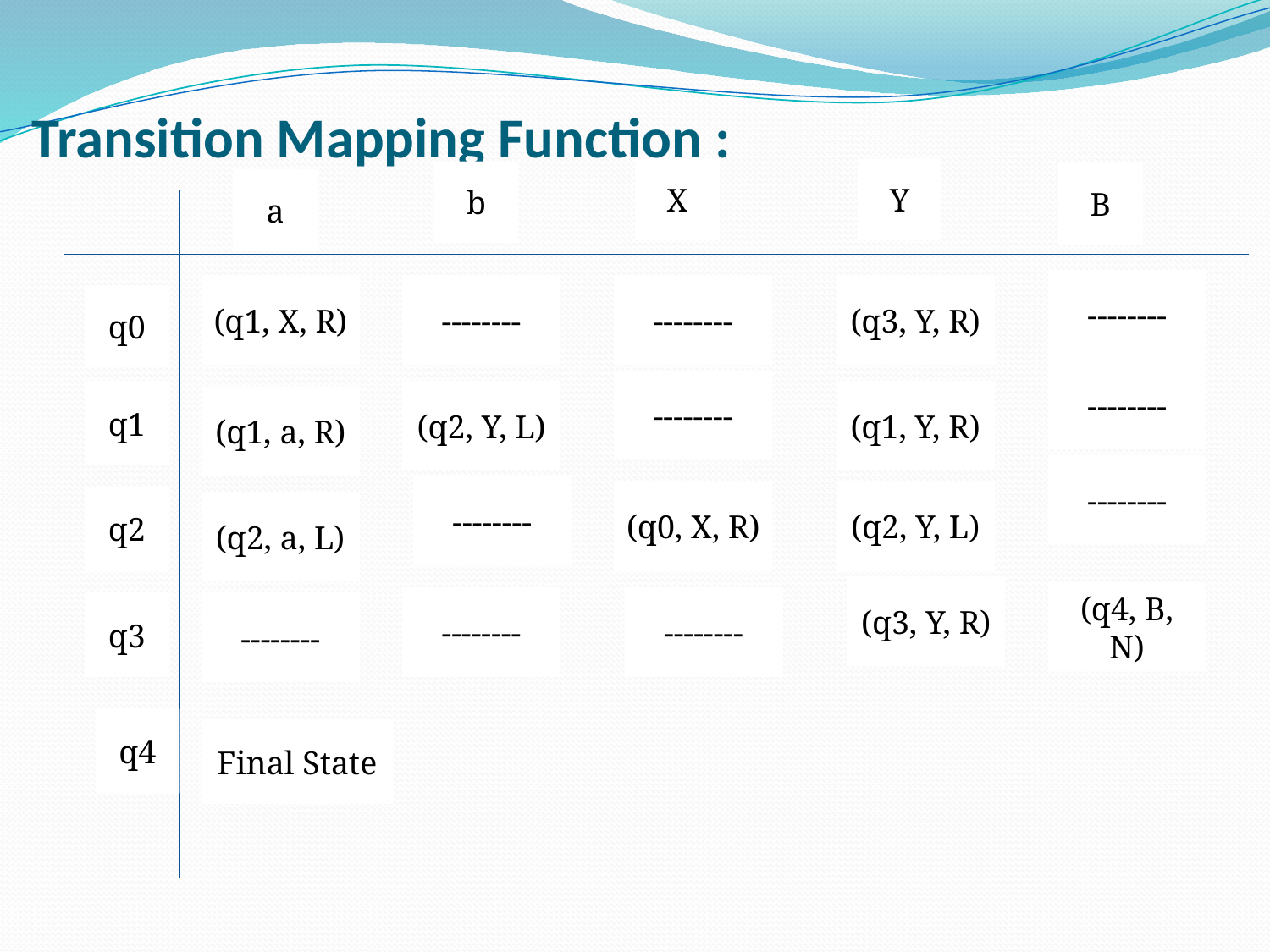

# Transition Mapping Function :
X
Y
b
B
a

--------
(q1, X, R)
--------
--------
(q3, Y, R)
q0
--------
--------
q1
(q2, Y, L)
(q1, Y, R)
(q1, a, R)
--------
--------
(q0, X, R)
(q2, Y, L)
q2
(q2, a, L)
(q3, Y, R)
(q4, B, N)
--------
--------
q3
--------
q4
Final State